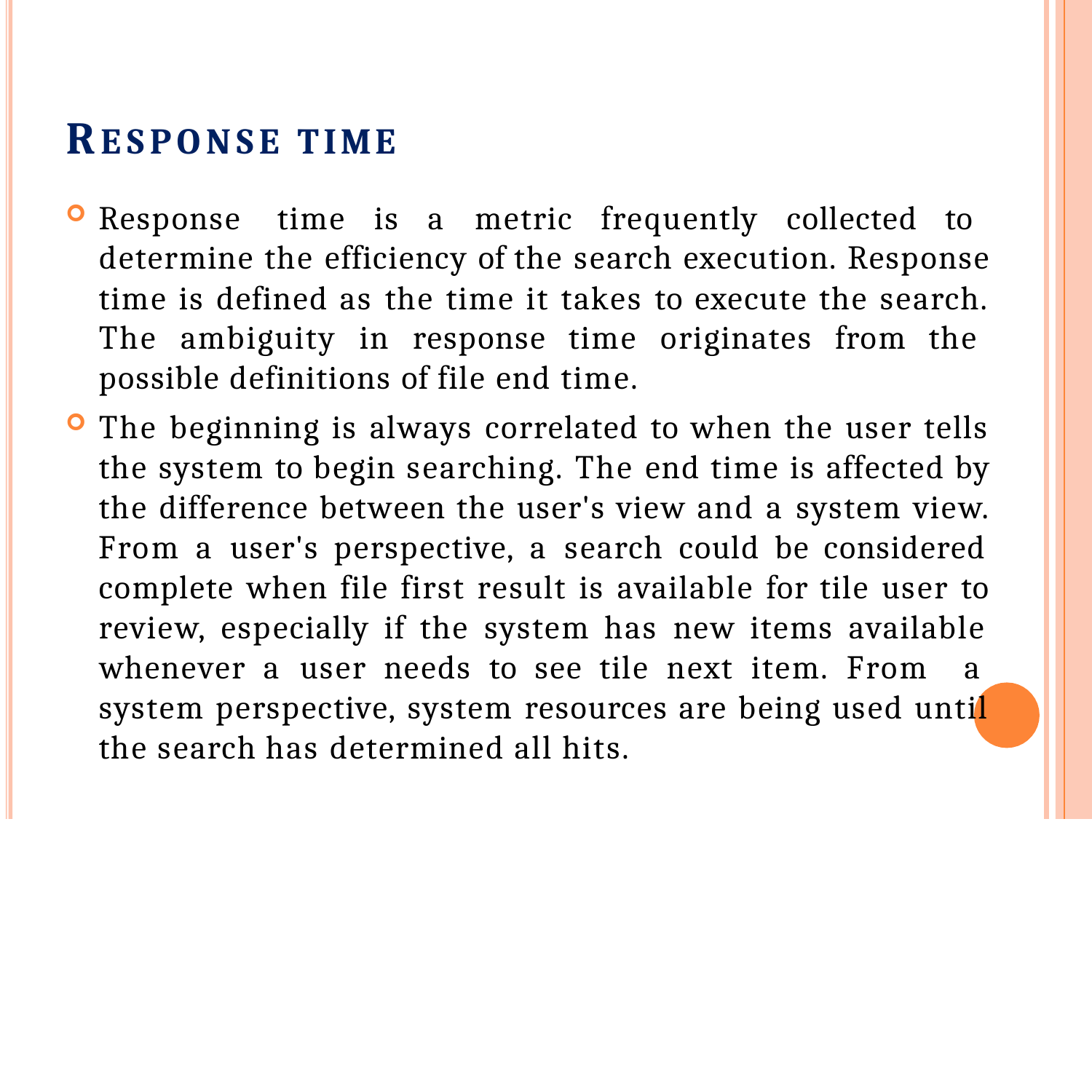

# RESPONSE TIME
Response time is a metric frequently collected to  determine the efficiency of the search execution. Response  time is defined as the time it takes to execute the search.  The ambiguity in response time originates from the  possible definitions of file end time.
The beginning is always correlated to when the user tells  the system to begin searching. The end time is affected by  the difference between the user's view and a system view.  From a user's perspective, a search could be considered  complete when file first result is available for tile user to  review, especially if the system has new items available  whenever a user needs to see tile next item. From  a  system perspective, system resources are being used until  the search has determined all hits.